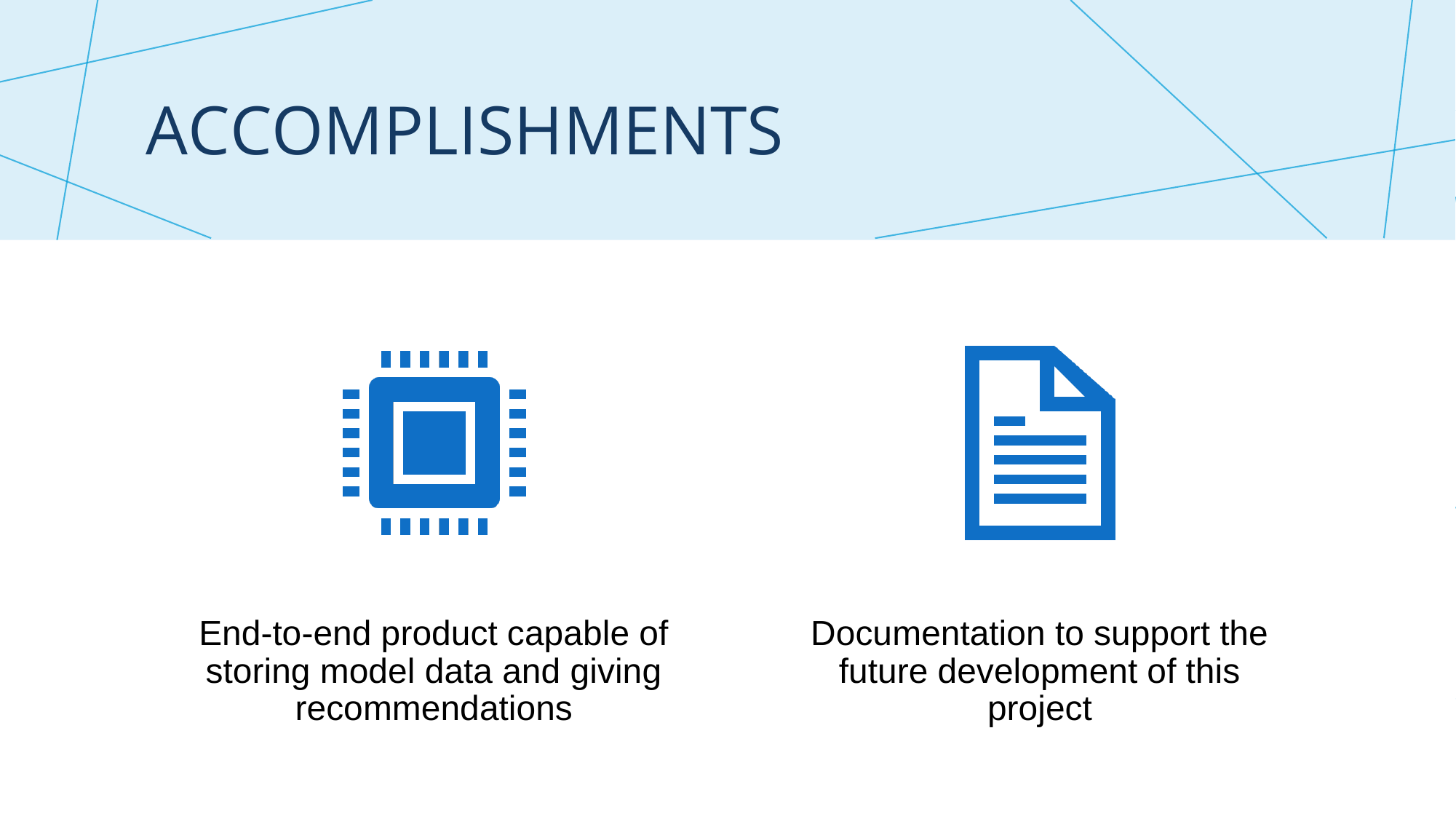

# Accomplishments
End-to-end product capable of storing model data and giving recommendations
Documentation to support the future development of this project